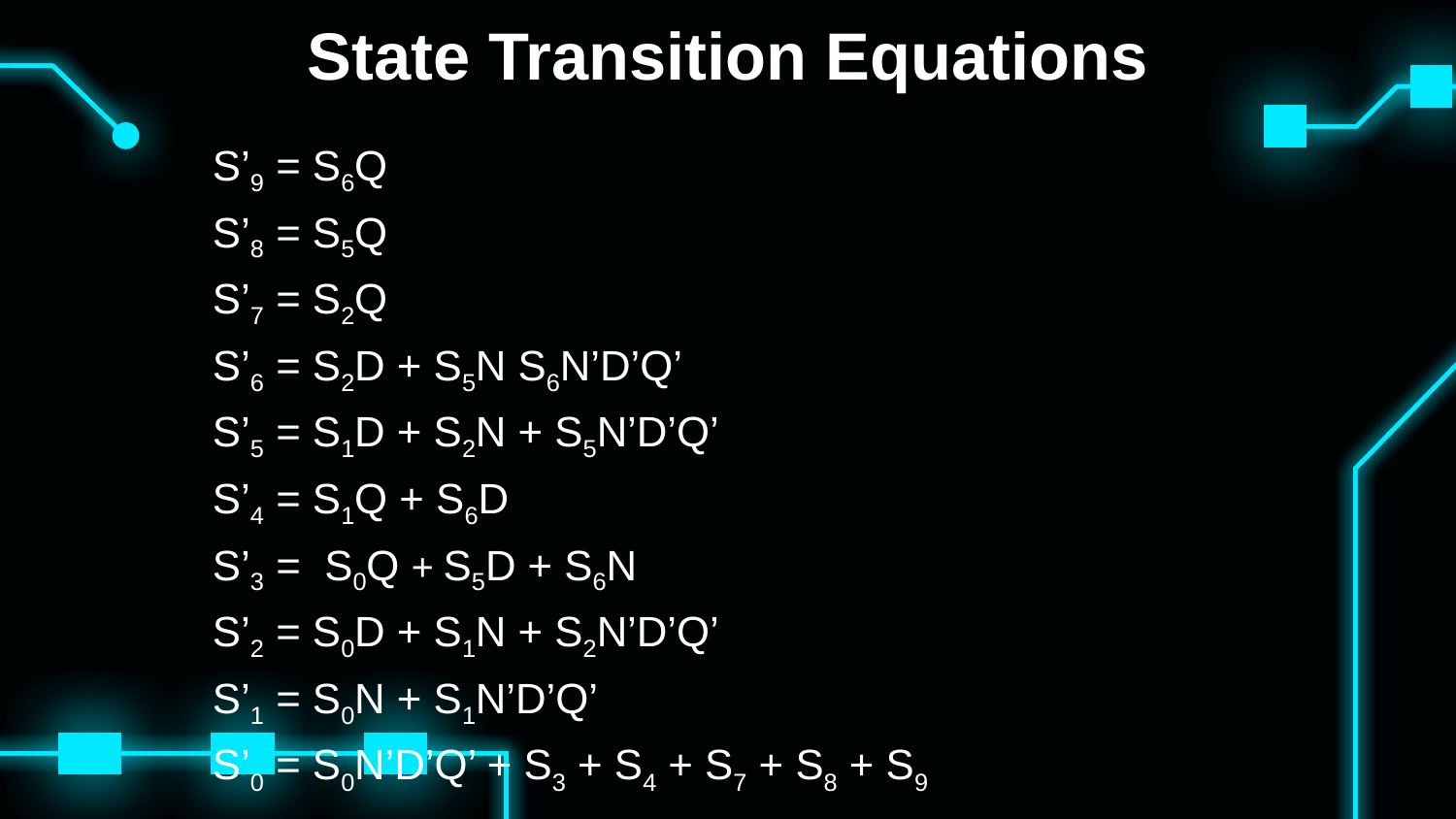

# State Transition Equations
S’9 = S6Q
S’8 = S5Q
S’7 = S2Q
S’6 = S2D + S5N S6N’D’Q’
S’5 = S1D + S2N + S5N’D’Q’
S’4 = S1Q + S6D
S’3 =  S0Q + S5D + S6N
S’2 = S0D + S1N + S2N’D’Q’
S’1 = S0N + S1N’D’Q’
S’0 = S0N’D’Q’ + S3 + S4 + S7 + S8 + S9